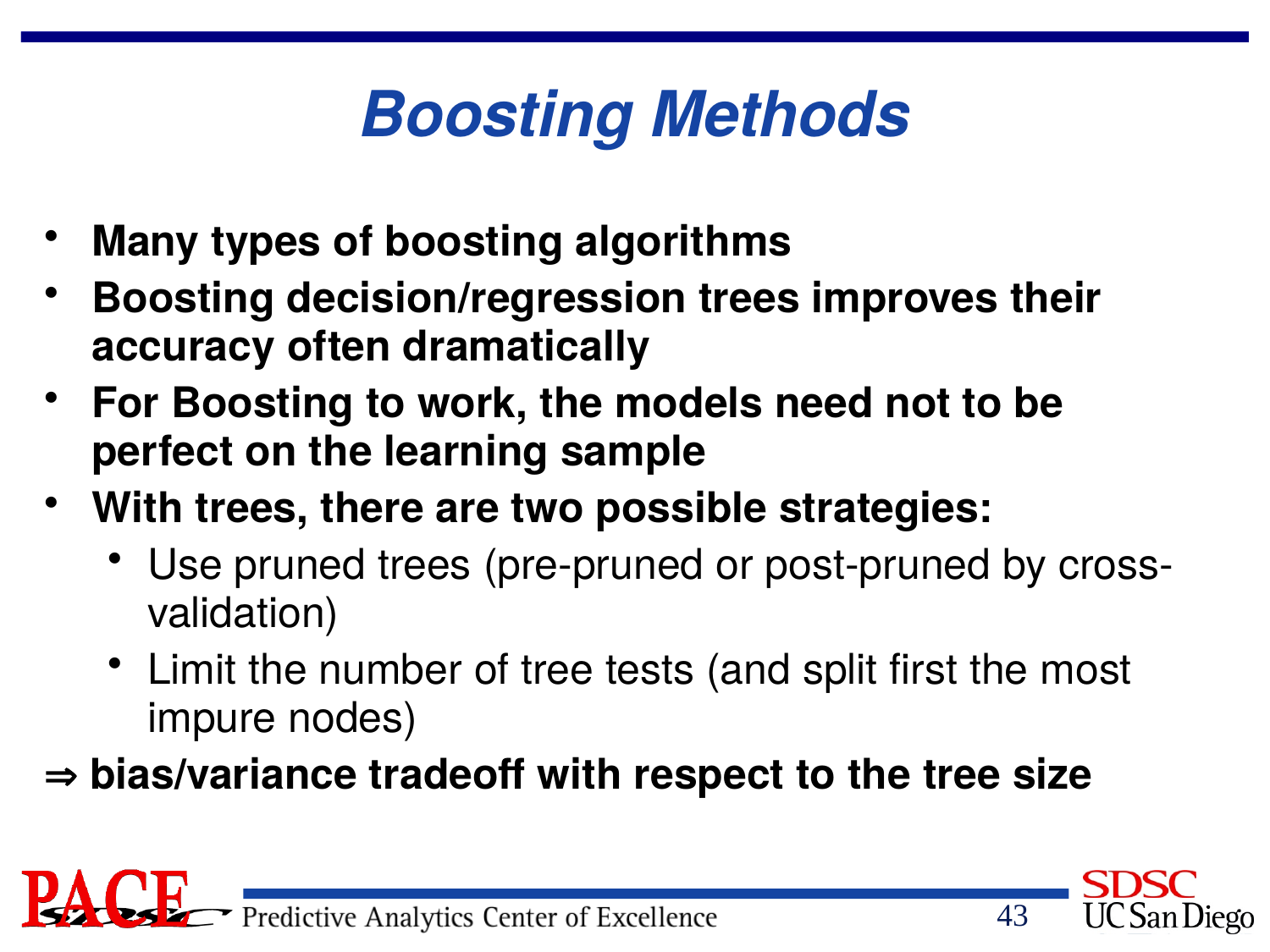

# Boosting Methods
Many types of boosting algorithms
Boosting decision/regression trees improves their accuracy often dramatically
For Boosting to work, the models need not to be perfect on the learning sample
With trees, there are two possible strategies:
Use pruned trees (pre-pruned or post-pruned by cross-validation)
Limit the number of tree tests (and split first the most impure nodes)
⇒ bias/variance tradeoff with respect to the tree size
43